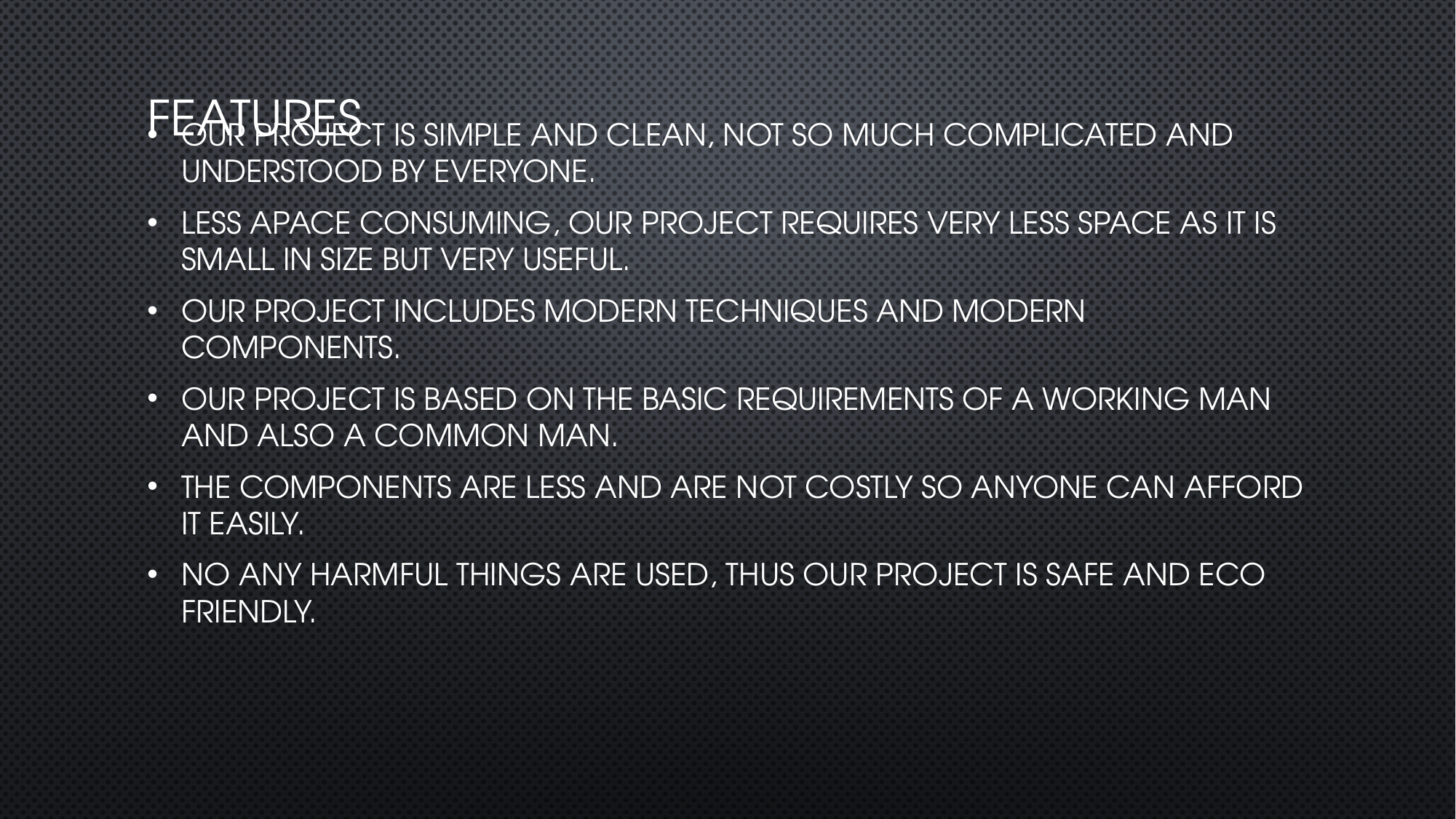

# features
Our project is simple and clean, not so much complicated and understood by everyone.
Less apace consuming, our project requires very less space as it is small in size but very useful.
Our project includes modern techniques and modern components.
Our project is based on the basic requirements of a working man and also a common man.
The components are less and are not costly so anyone can afford it easily.
No any harmful things are used, thus our project is safe and eco friendly.